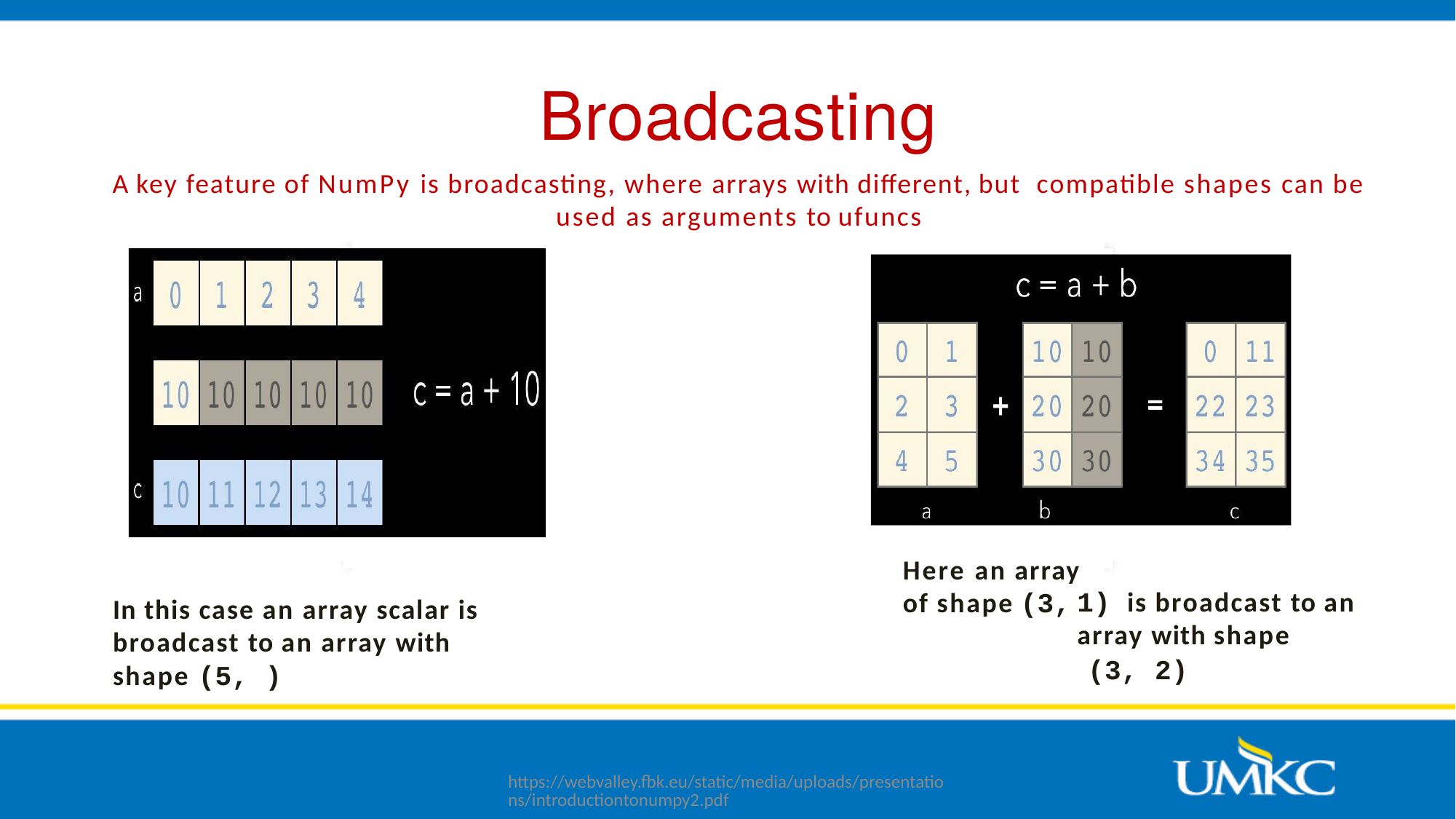

# Broadcasting
A key feature of NumPy is broadcasting, where arrays with different, but  compatible shapes can be used as arguments to ufuncs

Here an array of shape (3,
1) is broadcast to an array with shape
(3, 2)
In this case an array scalar is broadcast to an array with shape (5, )
https://webvalley.fbk.eu/static/media/uploads/presentations/introductiontonumpy2.pdf